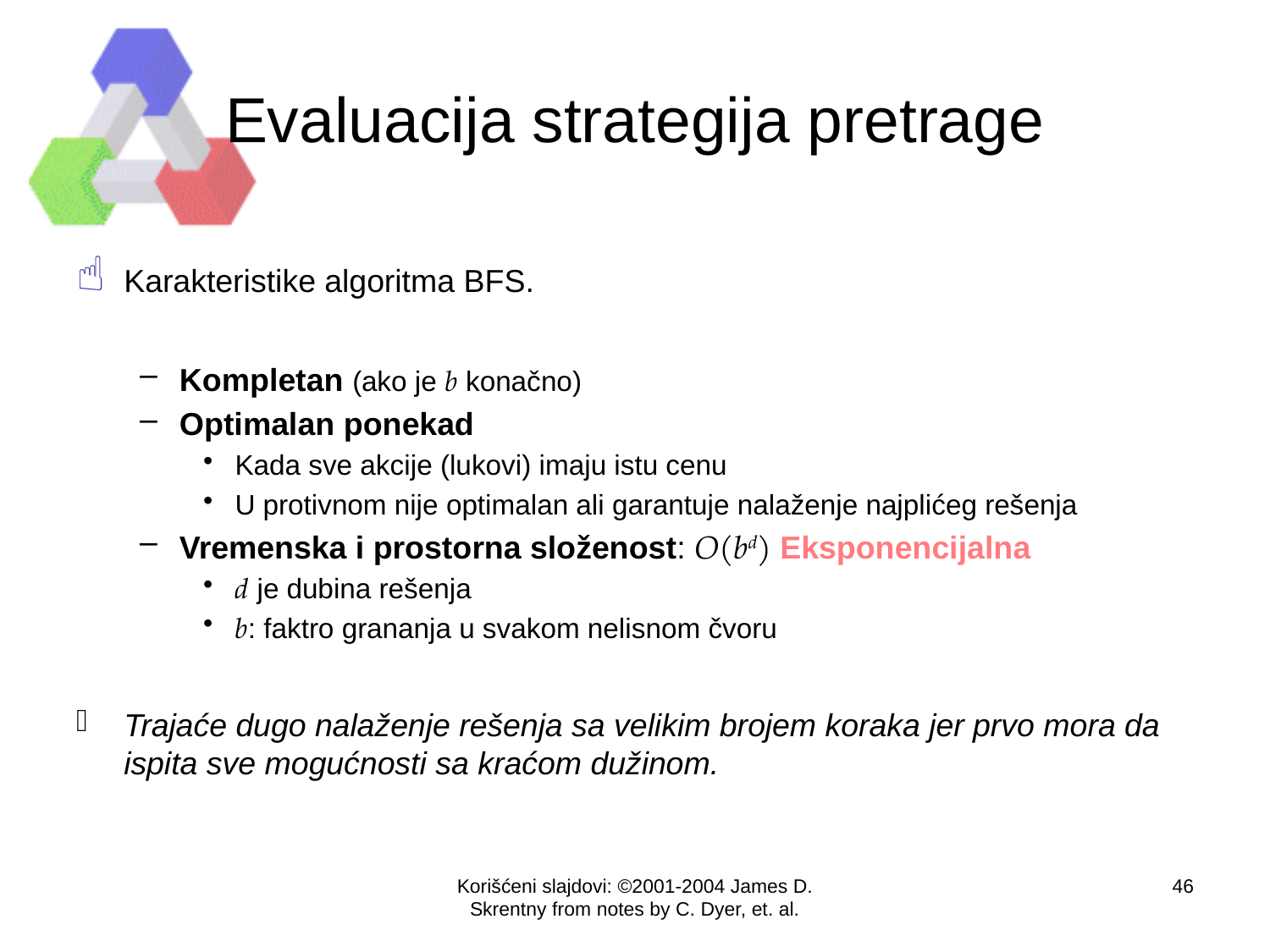

# Evaluacija strategija pretrage
Karakteristike algoritma BFS.

Kompletan (ako je b konačno)
Optimalan ponekad
Kada sve akcije (lukovi) imaju istu cenu
U protivnom nije optimalan ali garantuje nalaženje najplićeg rešenja
Vremenska i prostorna složenost: O(bd) Eksponencijalna
d je dubina rešenja
b: faktro grananja u svakom nelisnom čvoru

Trajaće dugo nalaženje rešenja sa velikim brojem koraka jer prvo mora da ispita sve mogućnosti sa kraćom dužinom.
Korišćeni slajdovi: ©2001-2004 James D. Skrentny from notes by C. Dyer, et. al.
46